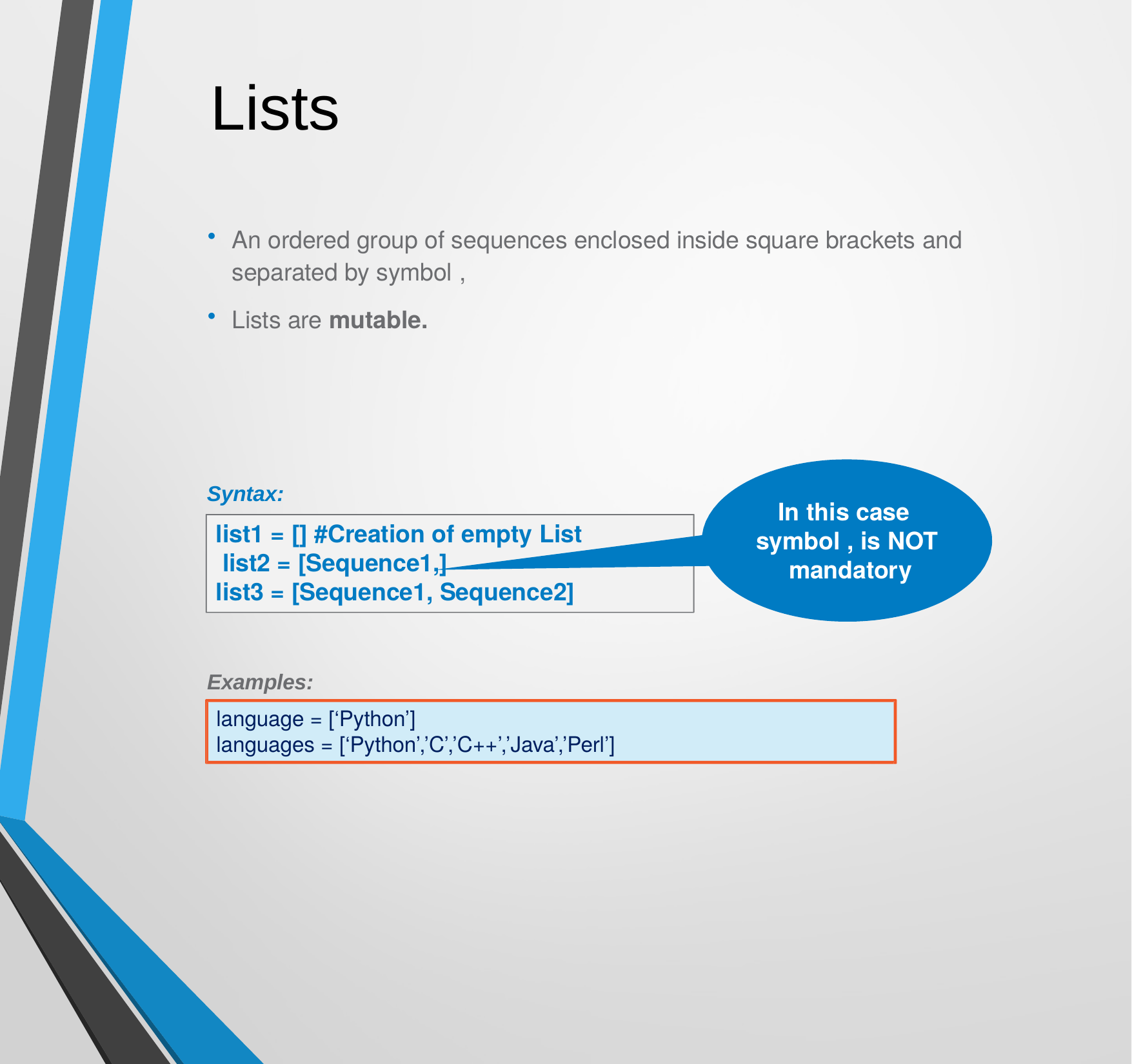

# Lists
An ordered group of sequences enclosed inside square brackets and  separated by symbol ,
Lists are mutable.

Syntax:
In this case  symbol , is NOT  mandatory

list1 = [] #Creation of empty List  list2 = [Sequence1,]
list3 = [Sequence1, Sequence2]
Examples:
language = [‘Python’]
languages = [‘Python’,’C’,’C++’,’Java’,’Perl’]